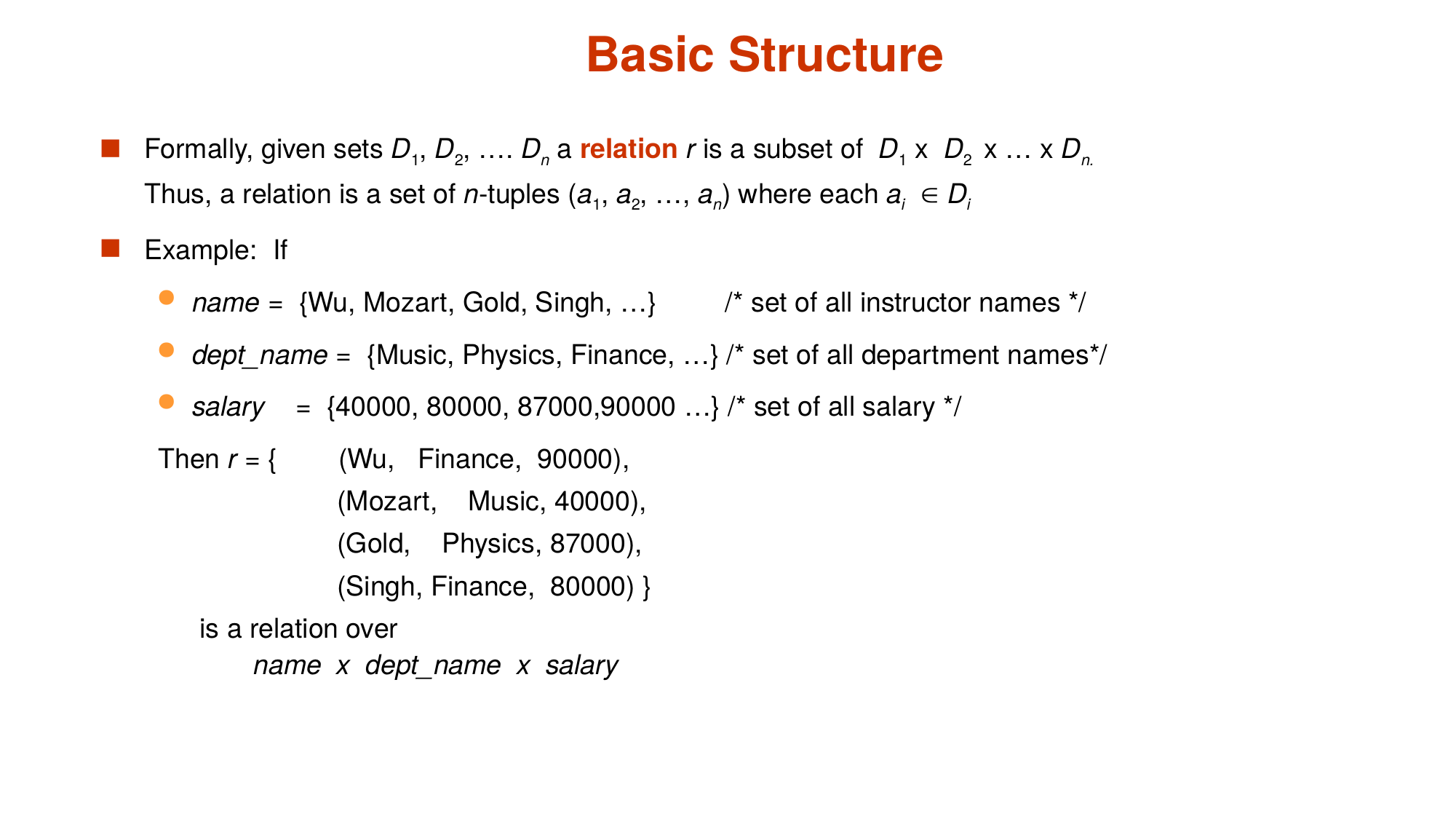

# Basic Structure
Formally, given sets D1, D2, …. Dn a relation r is a subset of  D1 x  D2  x … x Dn.
Thus, a relation is a set of n-tuples (a1, a2, …, an) where each ai  ∈ Di
Example:  If
name =  {Wu, Mozart, Gold, Singh, …}         /* set of all instructor names */
dept_name =  {Music, Physics, Finance, …} /* set of all department names*/
salary    =  {40000, 80000, 87000,90000 …} /* set of all salary */
Then r = {        (Wu,   Finance,  90000),
                   (Mozart,    Music, 40000),
                   (Gold,    Physics, 87000),
                   (Singh, Finance,  80000) }
 is a relation over
		name  x  dept_name  x  salary